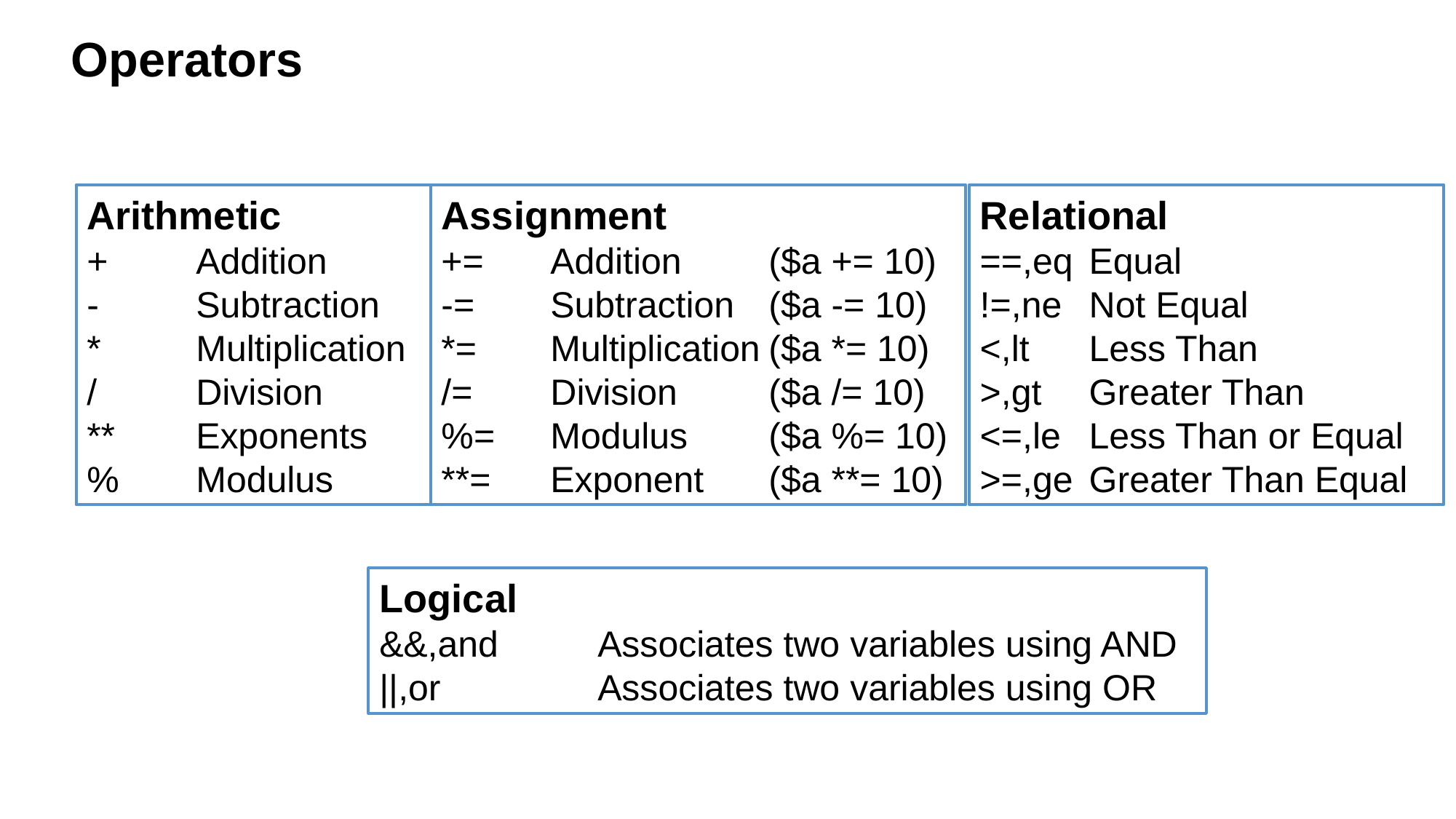

Operators
Arithmetic
+	Addition
-	Subtraction
*	Multiplication
/	Division
**	Exponents
%	Modulus

Assignment
+=	Addition	($a += 10)
-=	Subtraction	($a -= 10)
*=	Multiplication	($a *= 10)
/=	Division	($a /= 10)
%=	Modulus	($a %= 10)
**=	Exponent	($a **= 10)
Relational
==,eq	Equal
!=,ne	Not Equal
<,lt	Less Than
>,gt	Greater Than
<=,le	Less Than or Equal
>=,ge	Greater Than Equal
Logical
&&,and	Associates two variables using AND
||,or		Associates two variables using OR